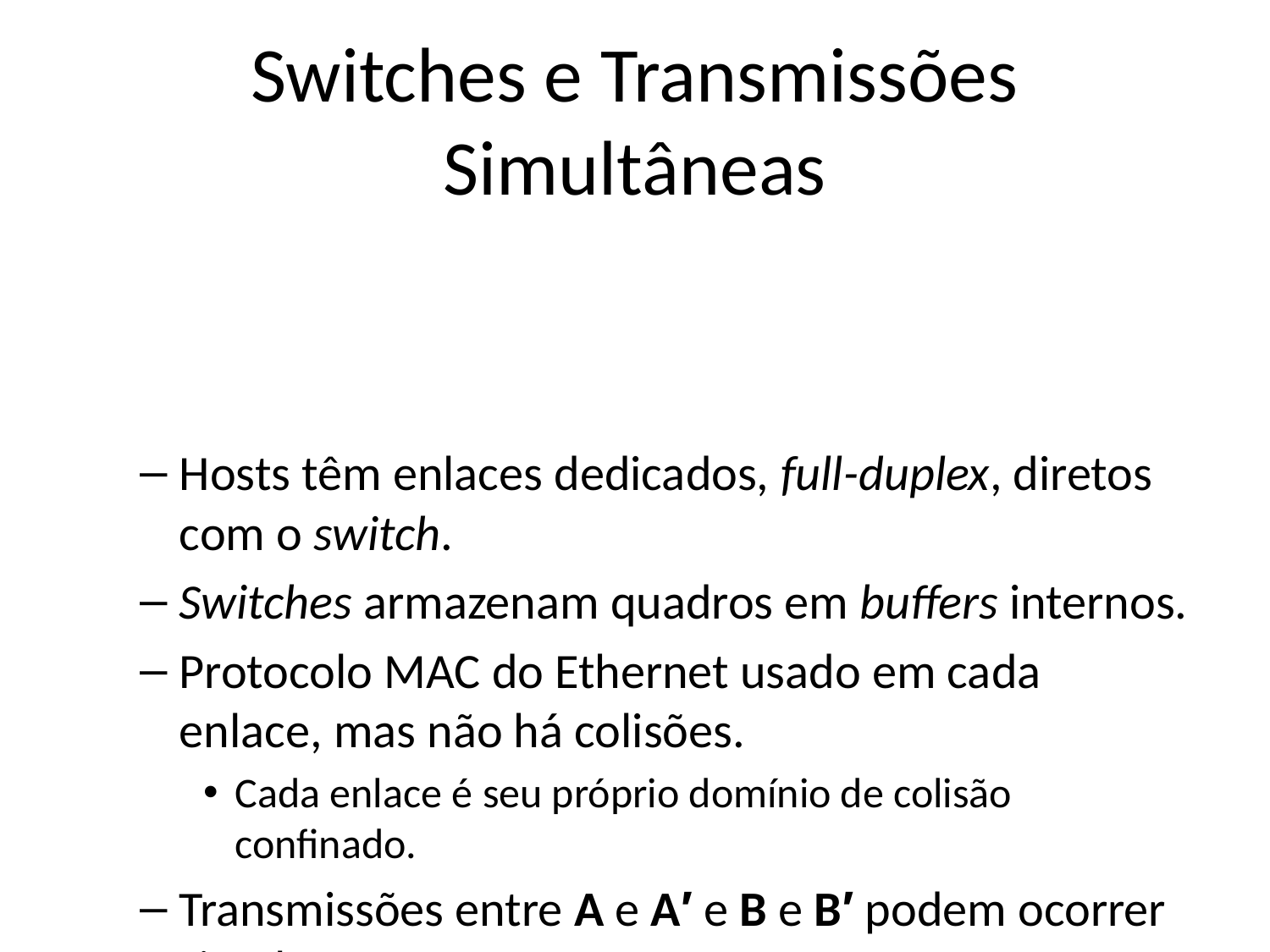

# Switches e Transmissões Simultâneas

Hosts têm enlaces dedicados, full-duplex, diretos com o switch.
Switches armazenam quadros em buffers internos.
Protocolo MAC do Ethernet usado em cada enlace, mas não há colisões.
Cada enlace é seu próprio domínio de colisão confinado.
Transmissões entre A e A′ e B e B′ podem ocorrer simultaneamente.